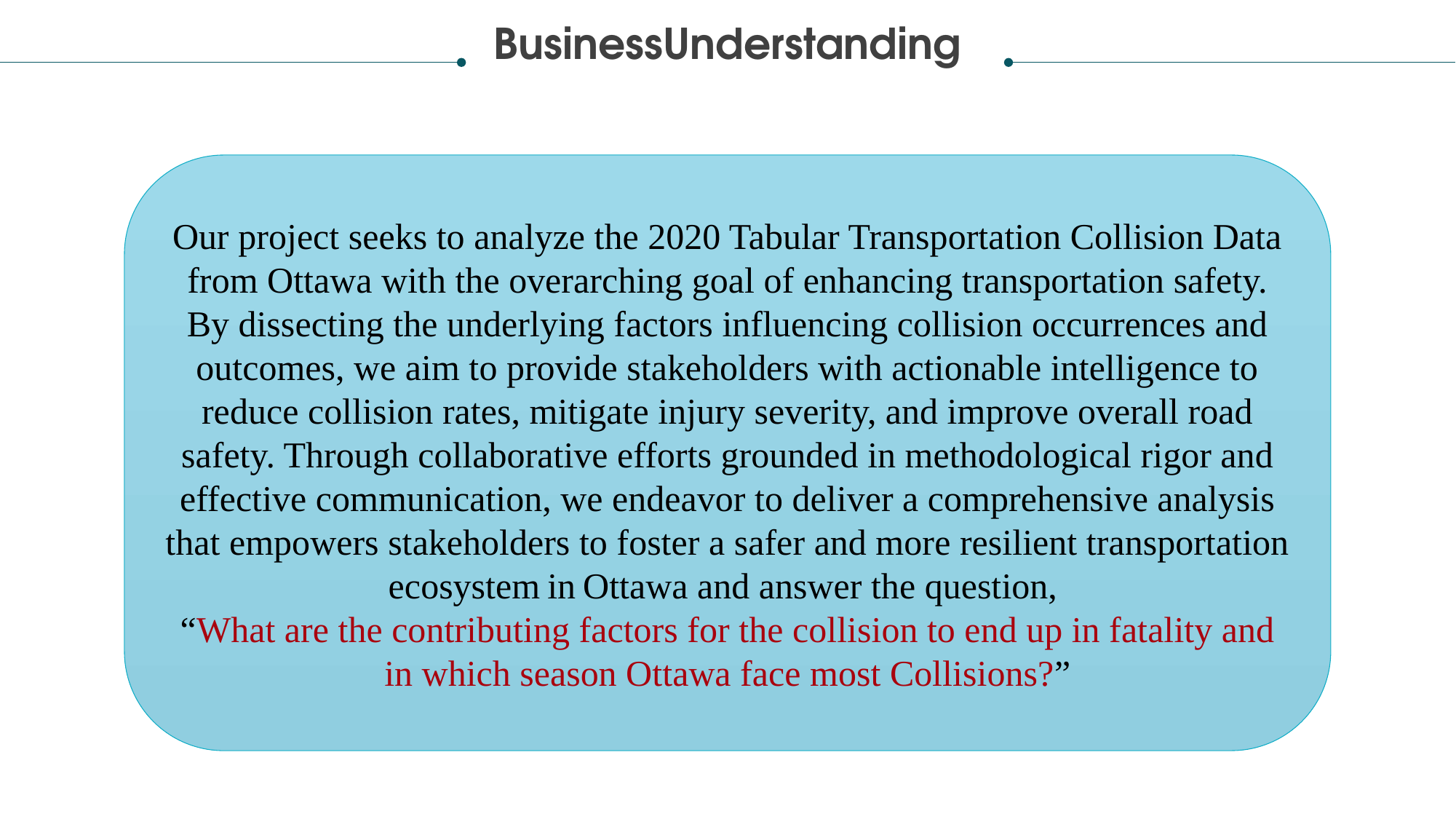

BusinessUnderstanding
Our project seeks to analyze the 2020 Tabular Transportation Collision Data from Ottawa with the overarching goal of enhancing transportation safety. By dissecting the underlying factors influencing collision occurrences and outcomes, we aim to provide stakeholders with actionable intelligence to reduce collision rates, mitigate injury severity, and improve overall road safety. Through collaborative efforts grounded in methodological rigor and effective communication, we endeavor to deliver a comprehensive analysis that empowers stakeholders to foster a safer and more resilient transportation ecosystem in Ottawa and answer the question,
“What are the contributing factors for the collision to end up in fatality and in which season Ottawa face most Collisions?”